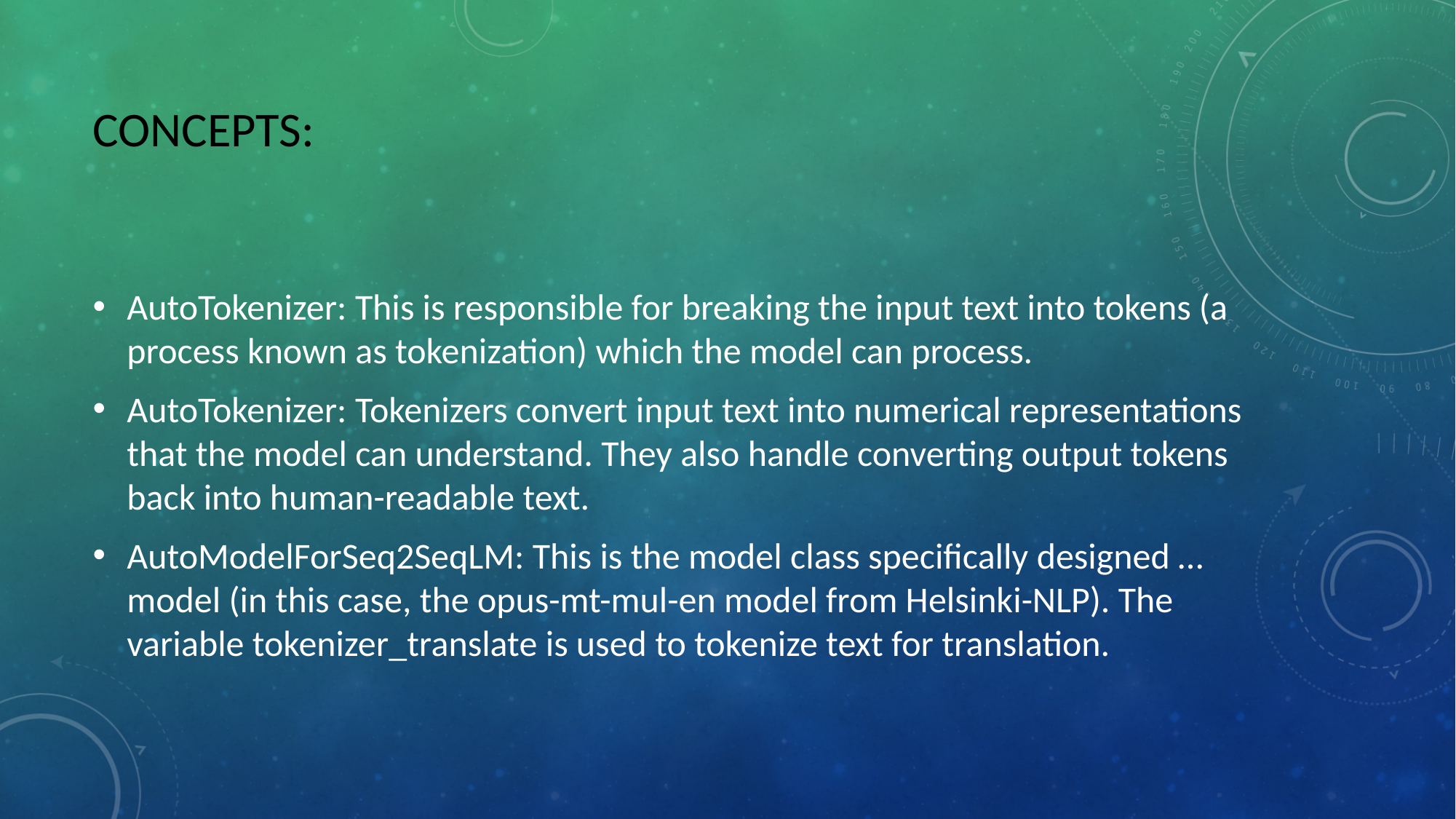

# Concepts:
AutoTokenizer: This is responsible for breaking the input text into tokens (a process known as tokenization) which the model can process.
AutoTokenizer: Tokenizers convert input text into numerical representations that the model can understand. They also handle converting output tokens back into human-readable text.
AutoModelForSeq2SeqLM: This is the model class specifically designed …model (in this case, the opus-mt-mul-en model from Helsinki-NLP). The variable tokenizer_translate is used to tokenize text for translation.